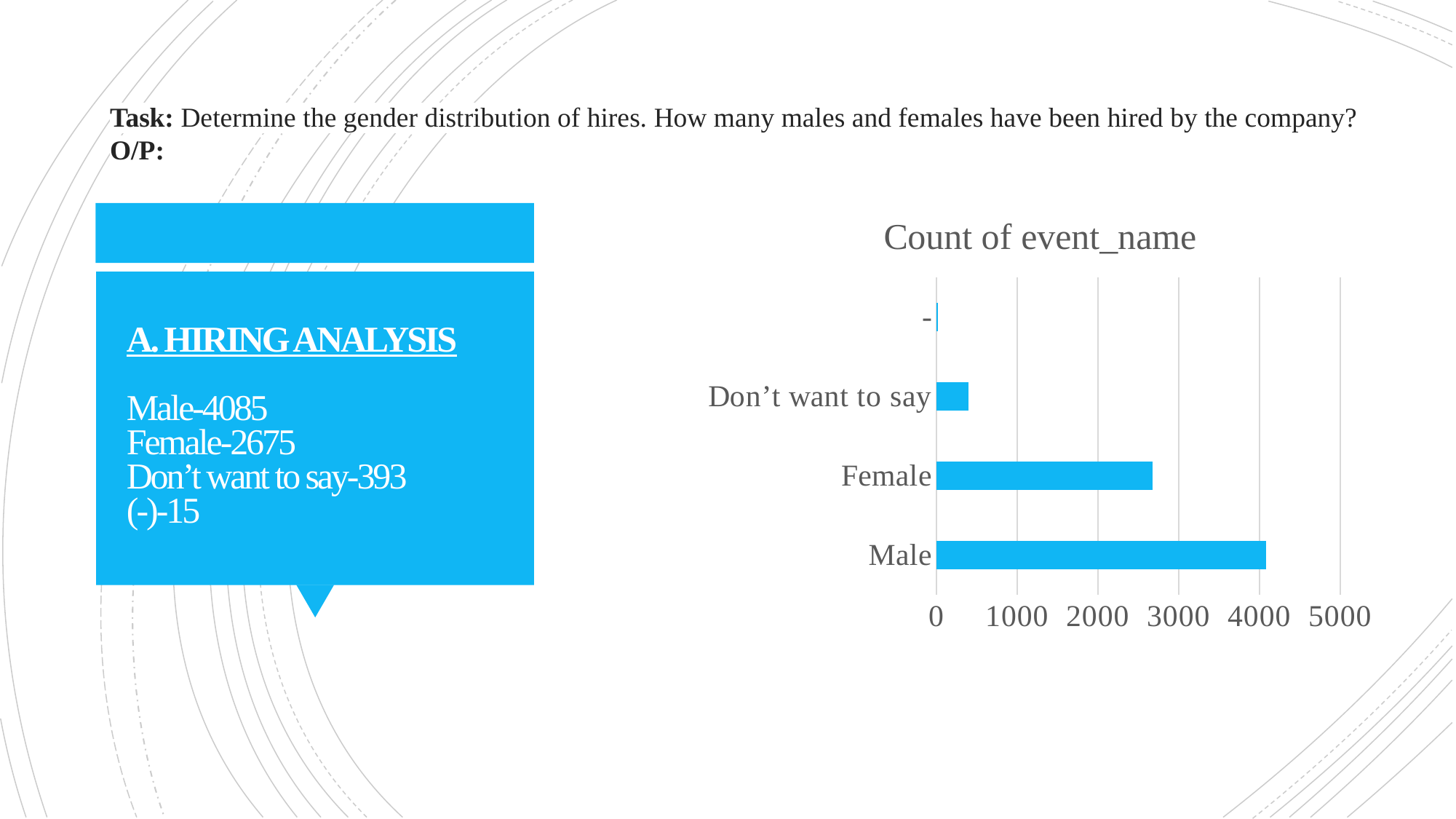

Task: Determine the gender distribution of hires. How many males and females have been hired by the company?
O/P:

### Chart: Count of event_name

| Category |  |
|---|---|
| Male | 4085.0 |
| Female | 2675.0 |
| Don’t want to say | 393.0 |
| - | 15.0 |
# A. HIRING ANALYSIS
Male-4085
Female-2675
Don’t want to say-393
(-)-15